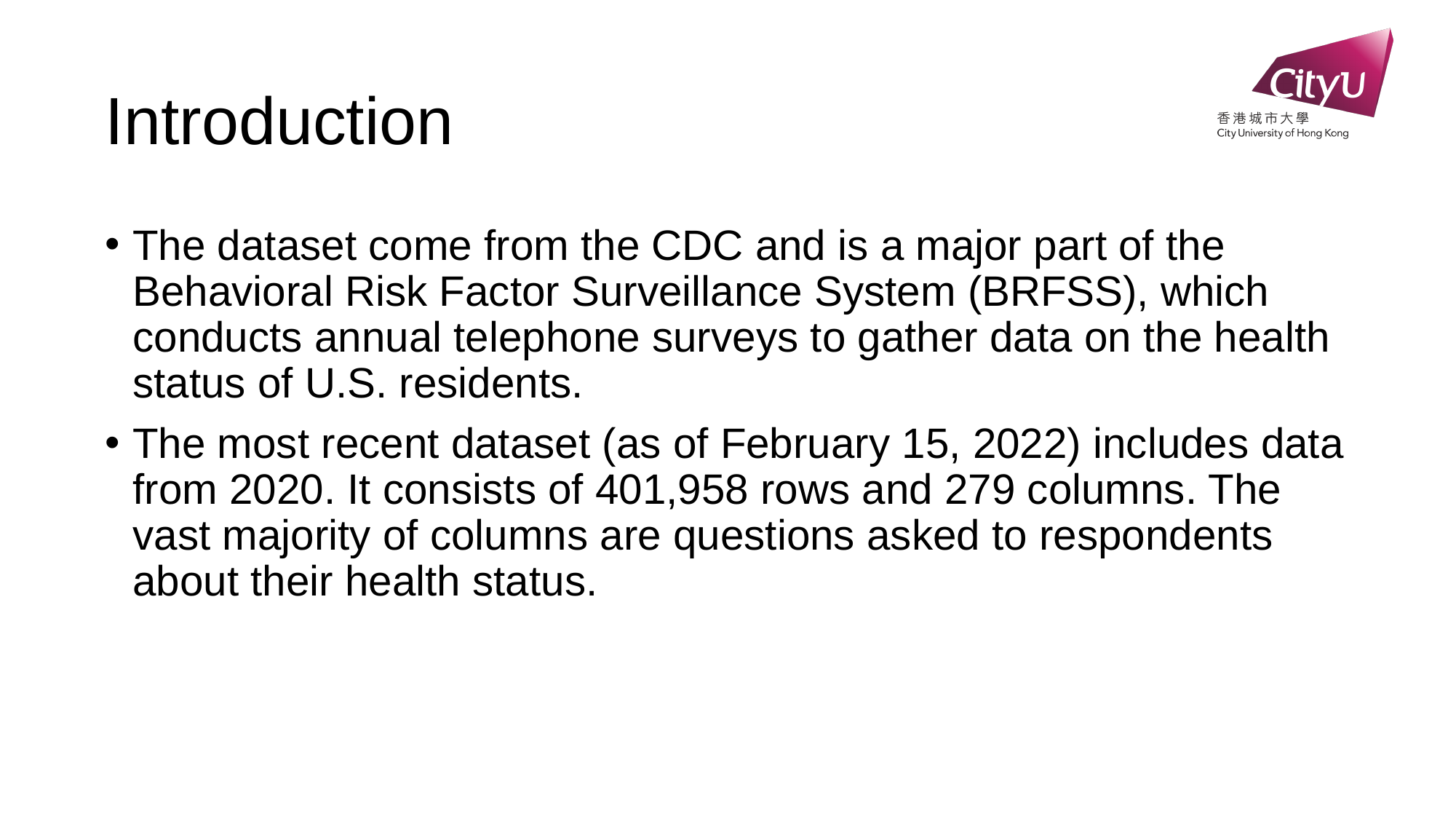

# Introduction
The dataset come from the CDC and is a major part of the Behavioral Risk Factor Surveillance System (BRFSS), which conducts annual telephone surveys to gather data on the health status of U.S. residents.
The most recent dataset (as of February 15, 2022) includes data from 2020. It consists of 401,958 rows and 279 columns. The vast majority of columns are questions asked to respondents about their health status.